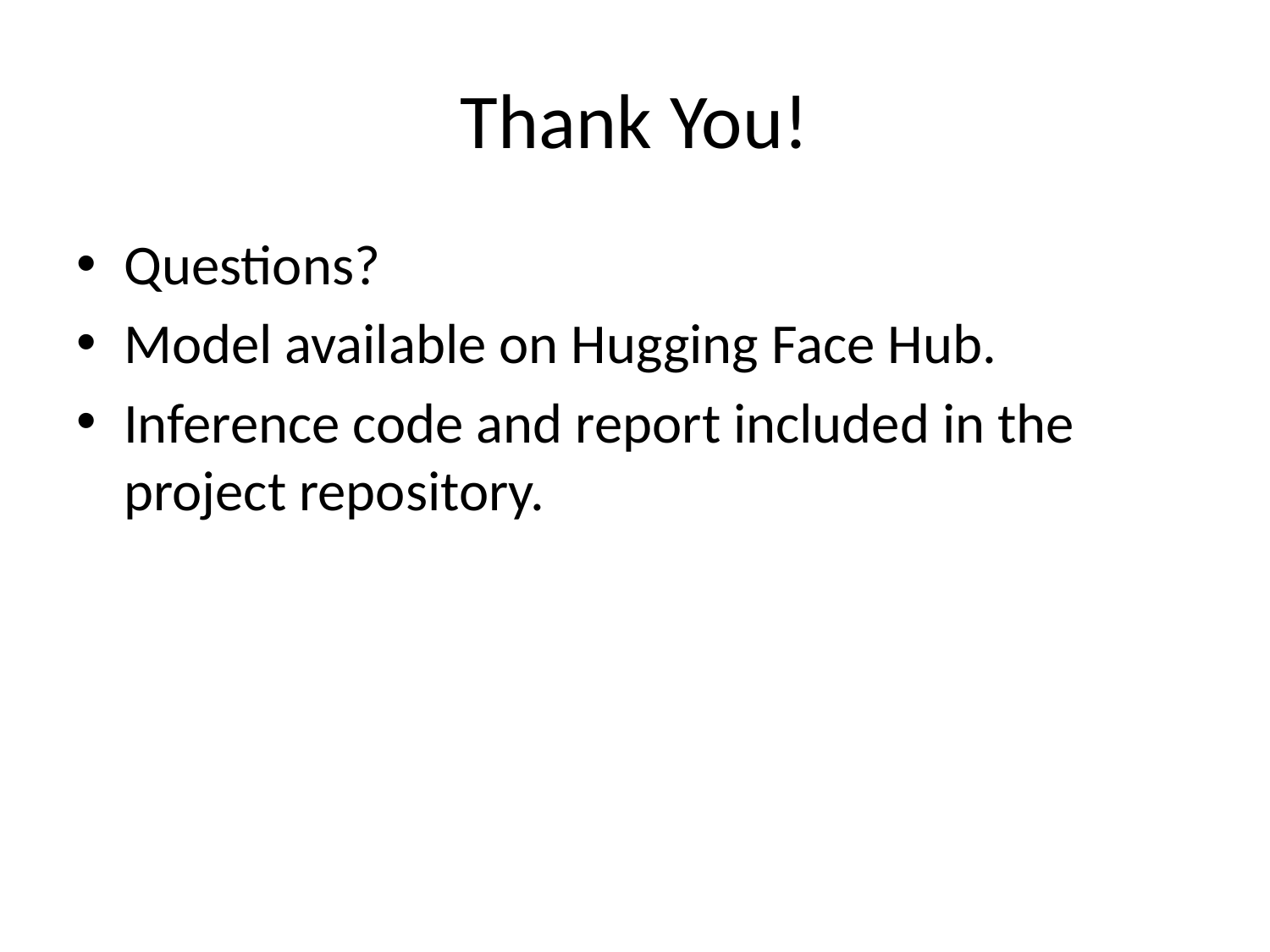

# Thank You!
Questions?
Model available on Hugging Face Hub.
Inference code and report included in the project repository.